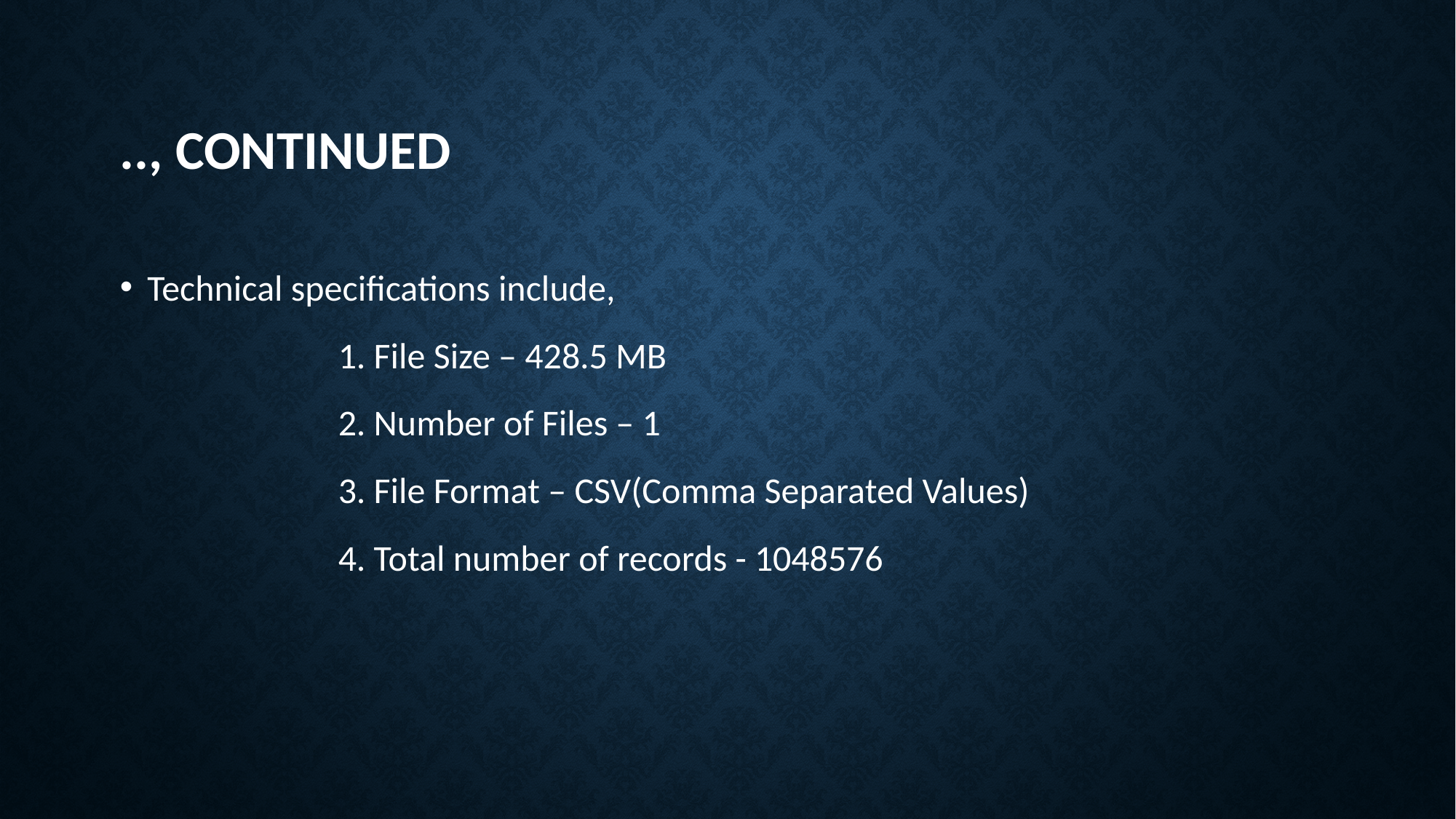

# .., continueD
Technical specifications include,
		1. File Size – 428.5 MB
		2. Number of Files – 1
		3. File Format – CSV(Comma Separated Values)
		4. Total number of records - 1048576